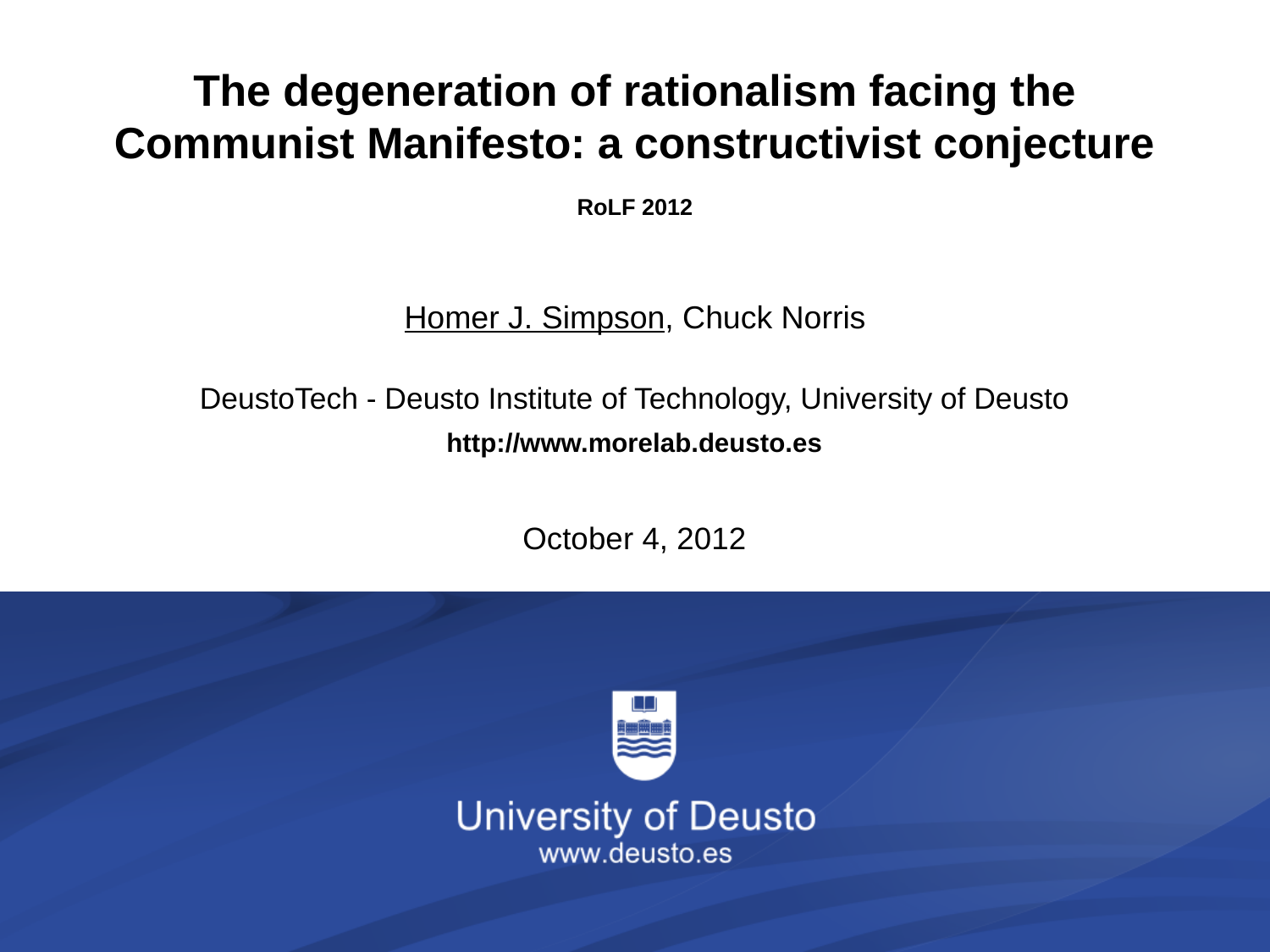

# The degeneration of rationalism facing the Communist Manifesto: a constructivist conjecture
RoLF 2012
Homer J. Simpson, Chuck Norris